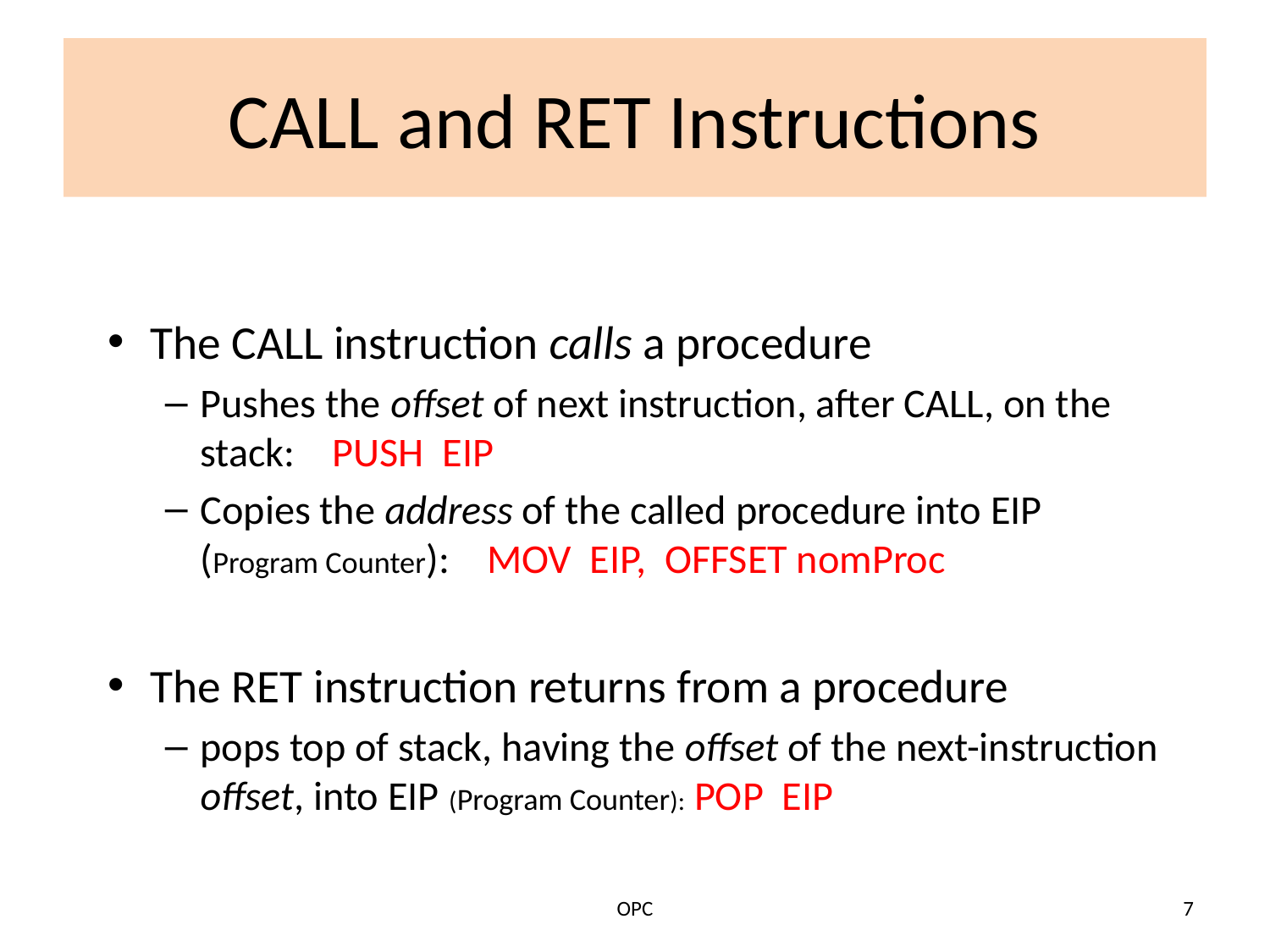

# CALL and RET Instructions
The CALL instruction calls a procedure
Pushes the offset of next instruction, after CALL, on the stack:    PUSH  EIP
Copies the address of the called procedure into EIP (Program Counter):    MOV  EIP,  OFFSET nomProc

The RET instruction returns from a procedure
pops top of stack, having the offset of the next-instruction offset, into EIP (Program Counter): POP  EIP
OPC
7